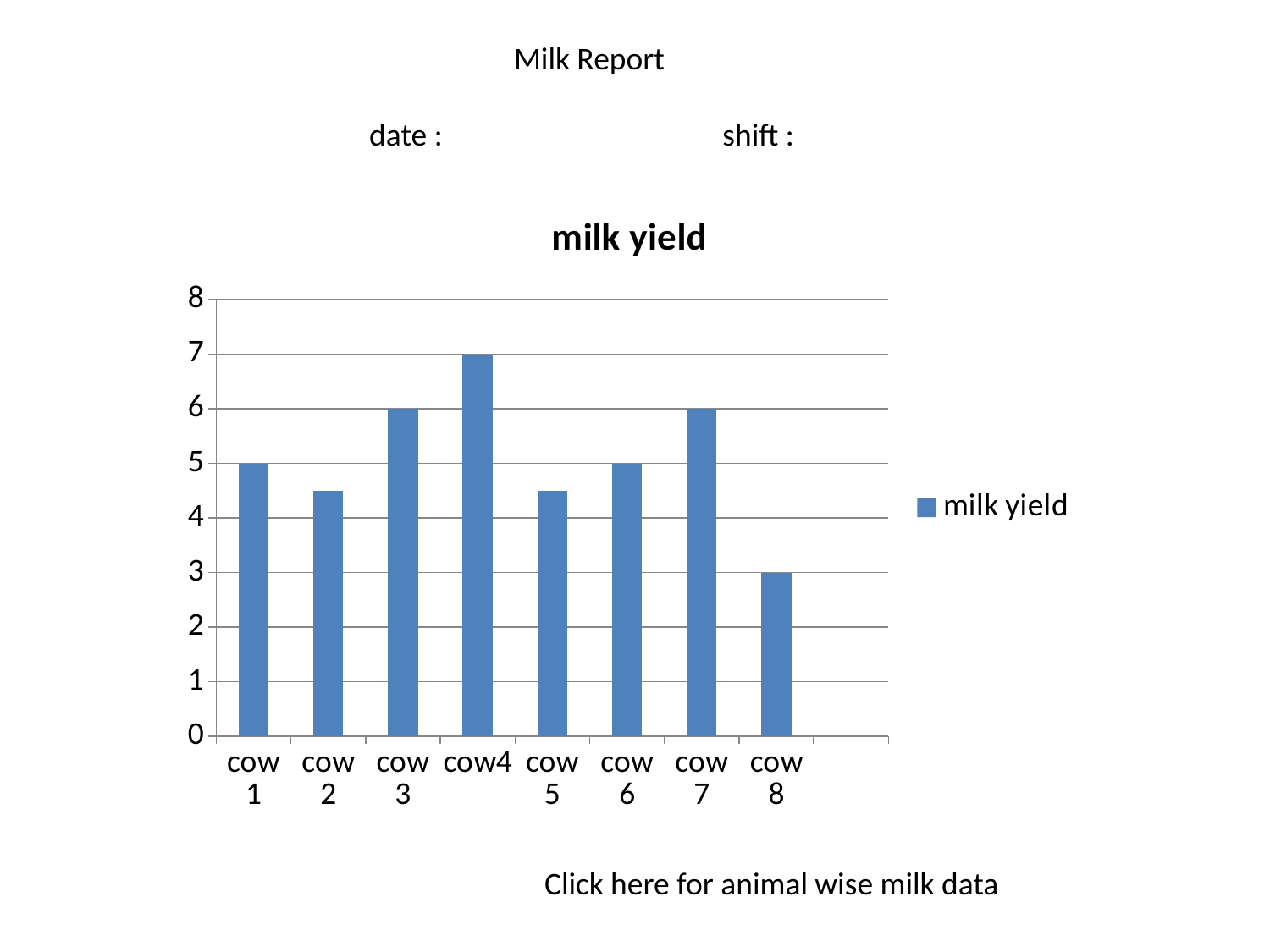

Milk Report

                      date :                                       shift :

### Chart:

| Category | milk yield |
|---|---|
| cow 1 | 5.0 |
| cow 2 | 4.5 |
| cow 3 | 6.0 |
| cow4 | 7.0 |
| cow 5 | 4.5 |
| cow 6 | 5.0 |
| cow 7 | 6.0 |
| cow 8 | 3.0 |
Click here for animal wise milk data